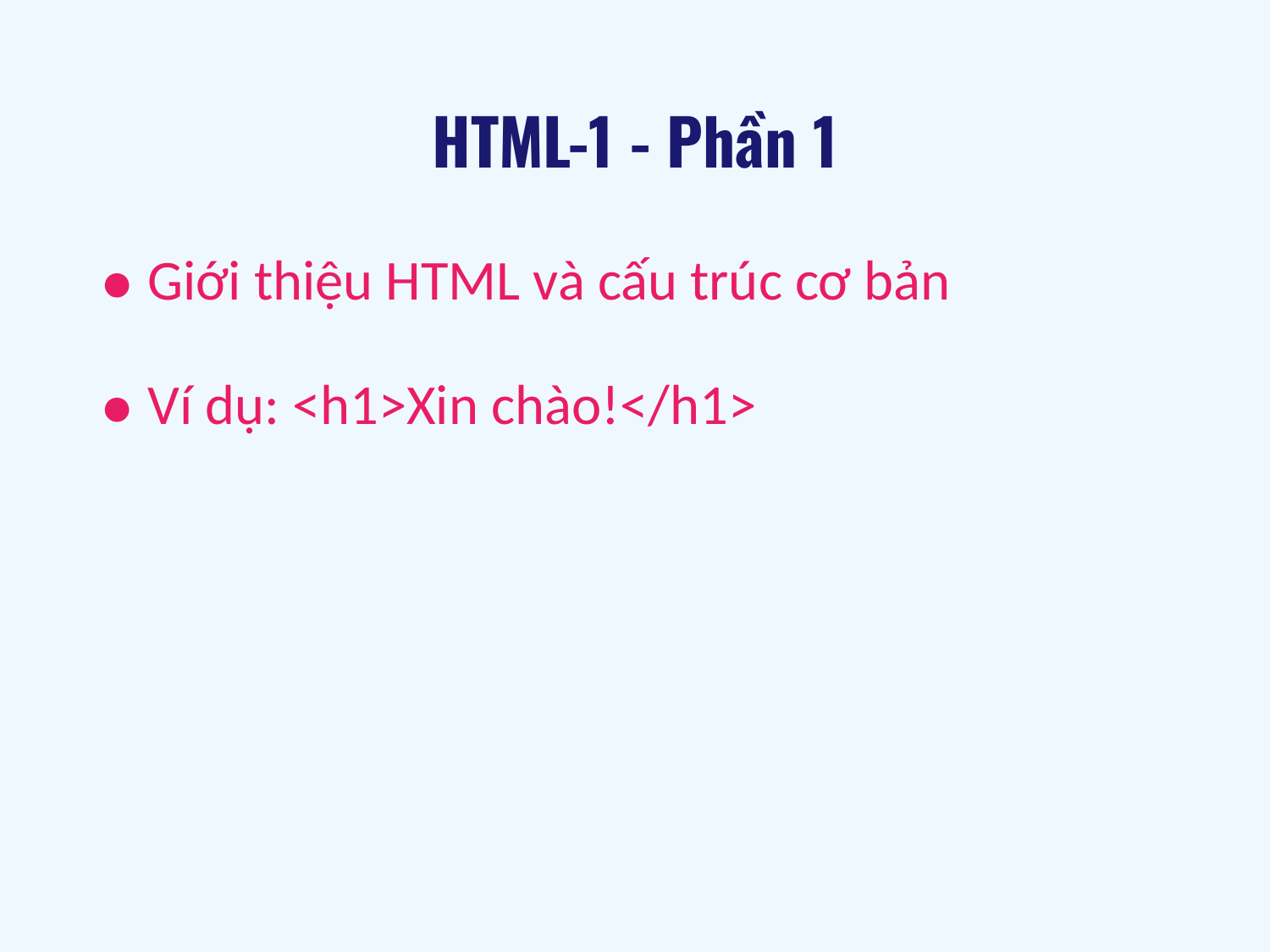

# HTML-1 - Phần 1
Giới thiệu HTML và cấu trúc cơ bản

Ví dụ: <h1>Xin chào!</h1>